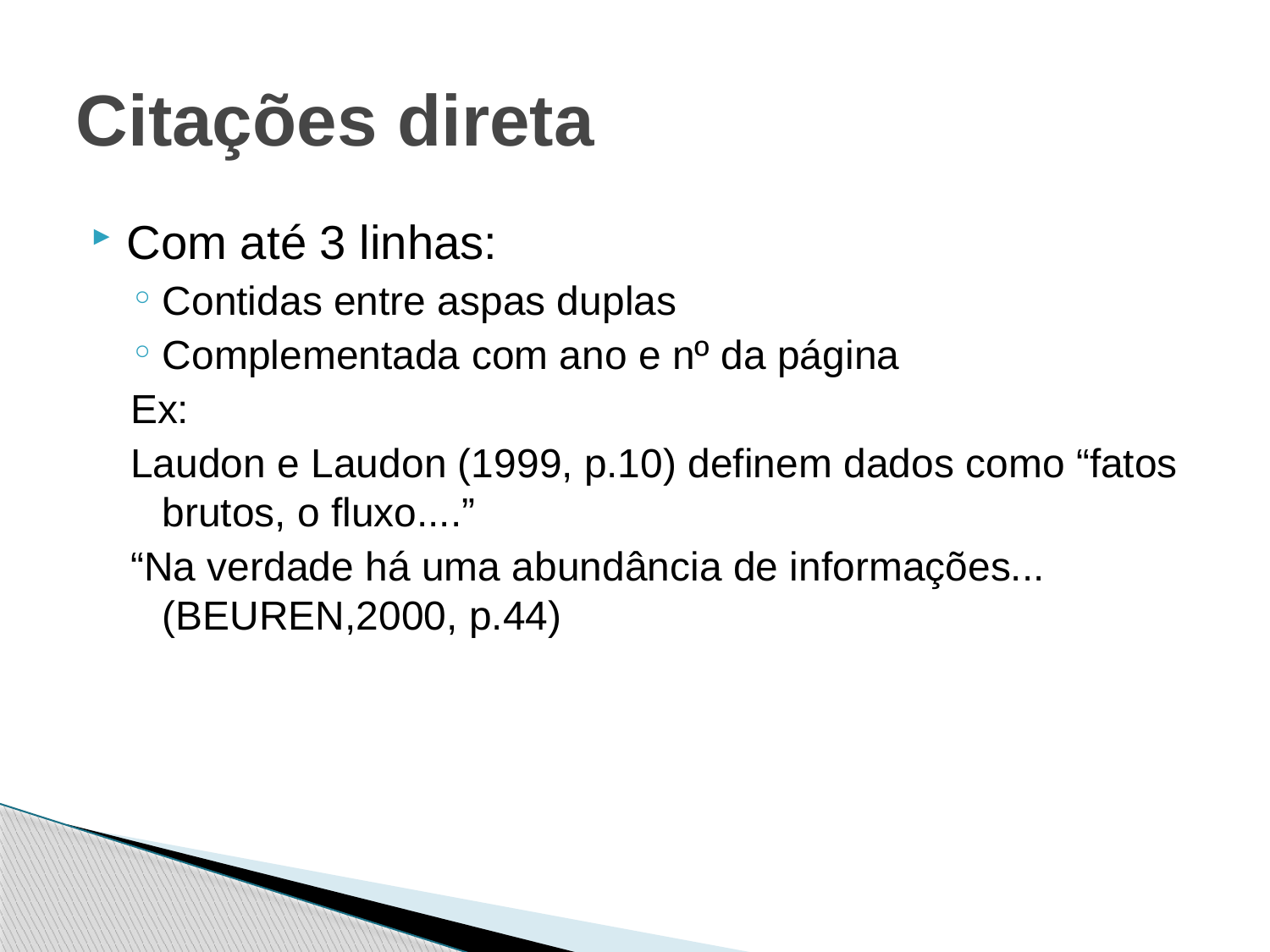

# Citações direta
Com até 3 linhas:
Contidas entre aspas duplas
Complementada com ano e nº da página
Ex:
Laudon e Laudon (1999, p.10) definem dados como “fatos brutos, o fluxo....”
“Na verdade há uma abundância de informações... (BEUREN,2000, p.44)